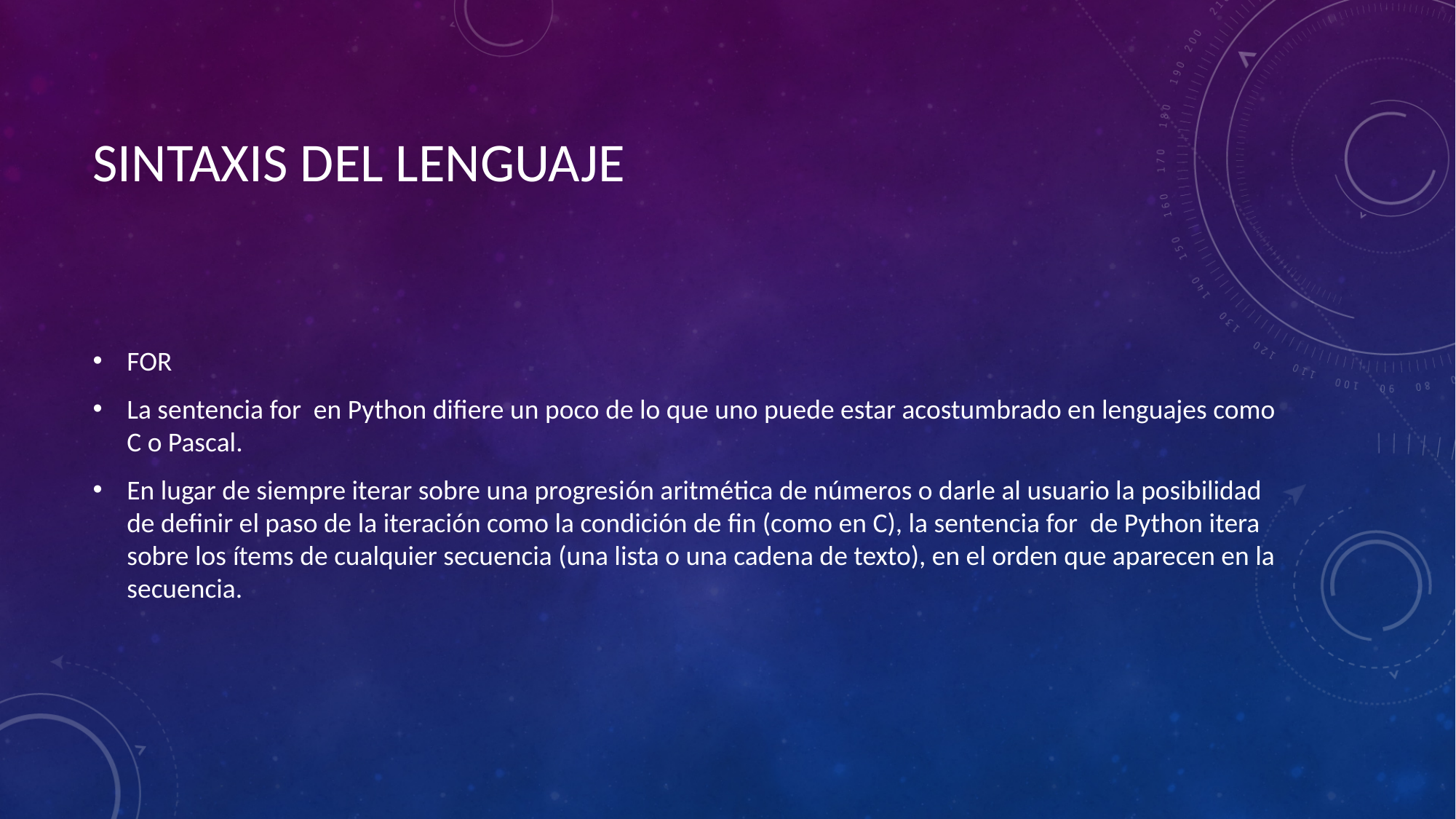

# Sintaxis del lenguaje
FOR
La sentencia for  en Python difiere un poco de lo que uno puede estar acostumbrado en lenguajes como C o Pascal.
En lugar de siempre iterar sobre una progresión aritmética de números o darle al usuario la posibilidad de definir el paso de la iteración como la condición de fin (como en C), la sentencia for  de Python itera sobre los ítems de cualquier secuencia (una lista o una cadena de texto), en el orden que aparecen en la secuencia.